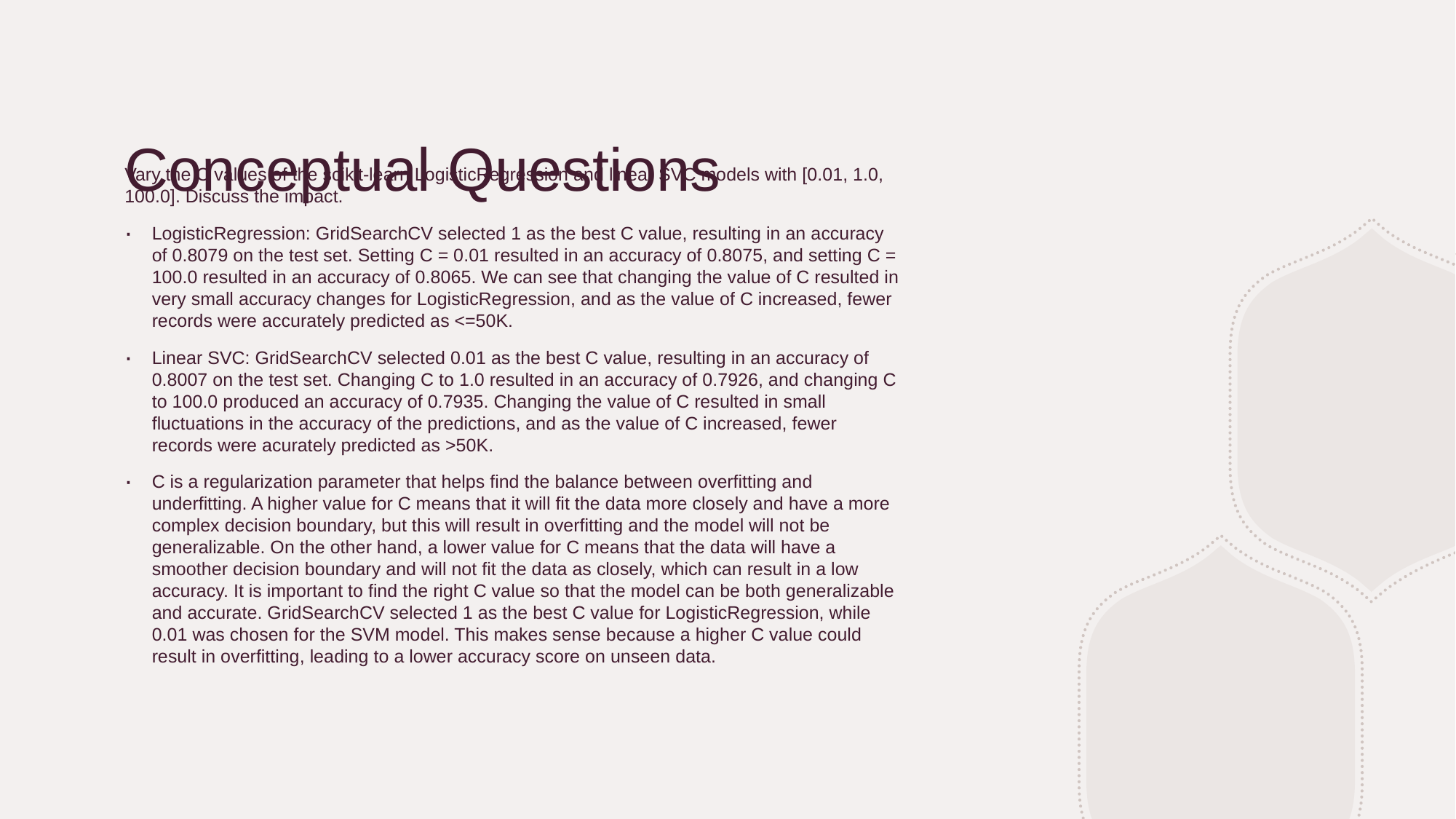

# Conceptual Questions

Vary the C values of the scikit-learn LogisticRegression and linear SVC models with [0.01, 1.0, 100.0]. Discuss the impact.
LogisticRegression: GridSearchCV selected 1 as the best C value, resulting in an accuracy of 0.8079 on the test set. Setting C = 0.01 resulted in an accuracy of 0.8075, and setting C = 100.0 resulted in an accuracy of 0.8065. We can see that changing the value of C resulted in very small accuracy changes for LogisticRegression, and as the value of C increased, fewer records were accurately predicted as <=50K.
Linear SVC: GridSearchCV selected 0.01 as the best C value, resulting in an accuracy of 0.8007 on the test set. Changing C to 1.0 resulted in an accuracy of 0.7926, and changing C to 100.0 produced an accuracy of 0.7935. Changing the value of C resulted in small fluctuations in the accuracy of the predictions, and as the value of C increased, fewer records were acurately predicted as >50K.
C is a regularization parameter that helps find the balance between overfitting and underfitting. A higher value for C means that it will fit the data more closely and have a more complex decision boundary, but this will result in overfitting and the model will not be generalizable. On the other hand, a lower value for C means that the data will have a smoother decision boundary and will not fit the data as closely, which can result in a low accuracy. It is important to find the right C value so that the model can be both generalizable and accurate. GridSearchCV selected 1 as the best C value for LogisticRegression, while 0.01 was chosen for the SVM model. This makes sense because a higher C value could result in overfitting, leading to a lower accuracy score on unseen data.